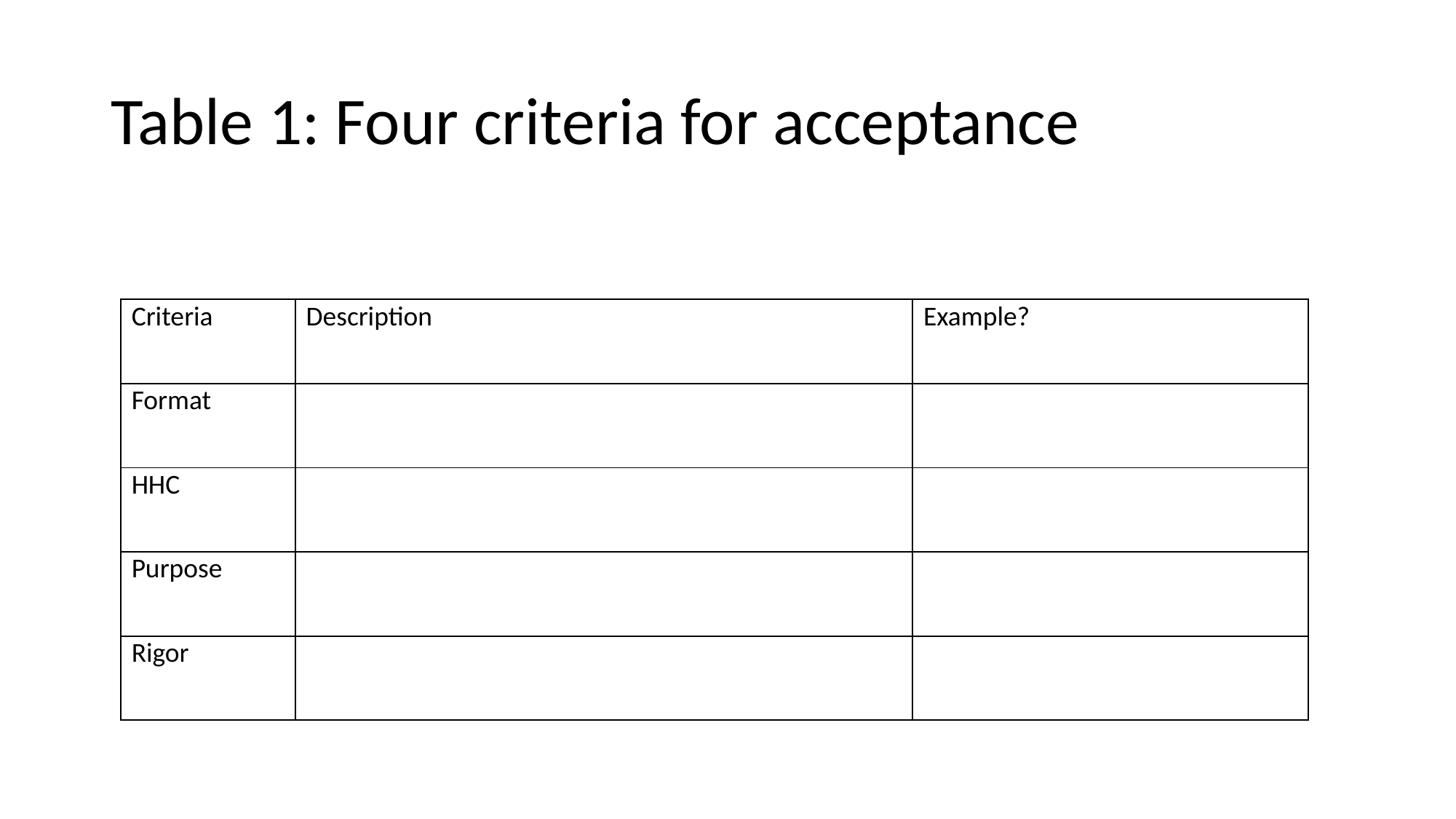

# Table 1: Four criteria for acceptance
| Criteria | Description | Example? |
| --- | --- | --- |
| Format |  |  |
| HHC |  |  |
| Purpose |  |  |
| Rigor |  |  |